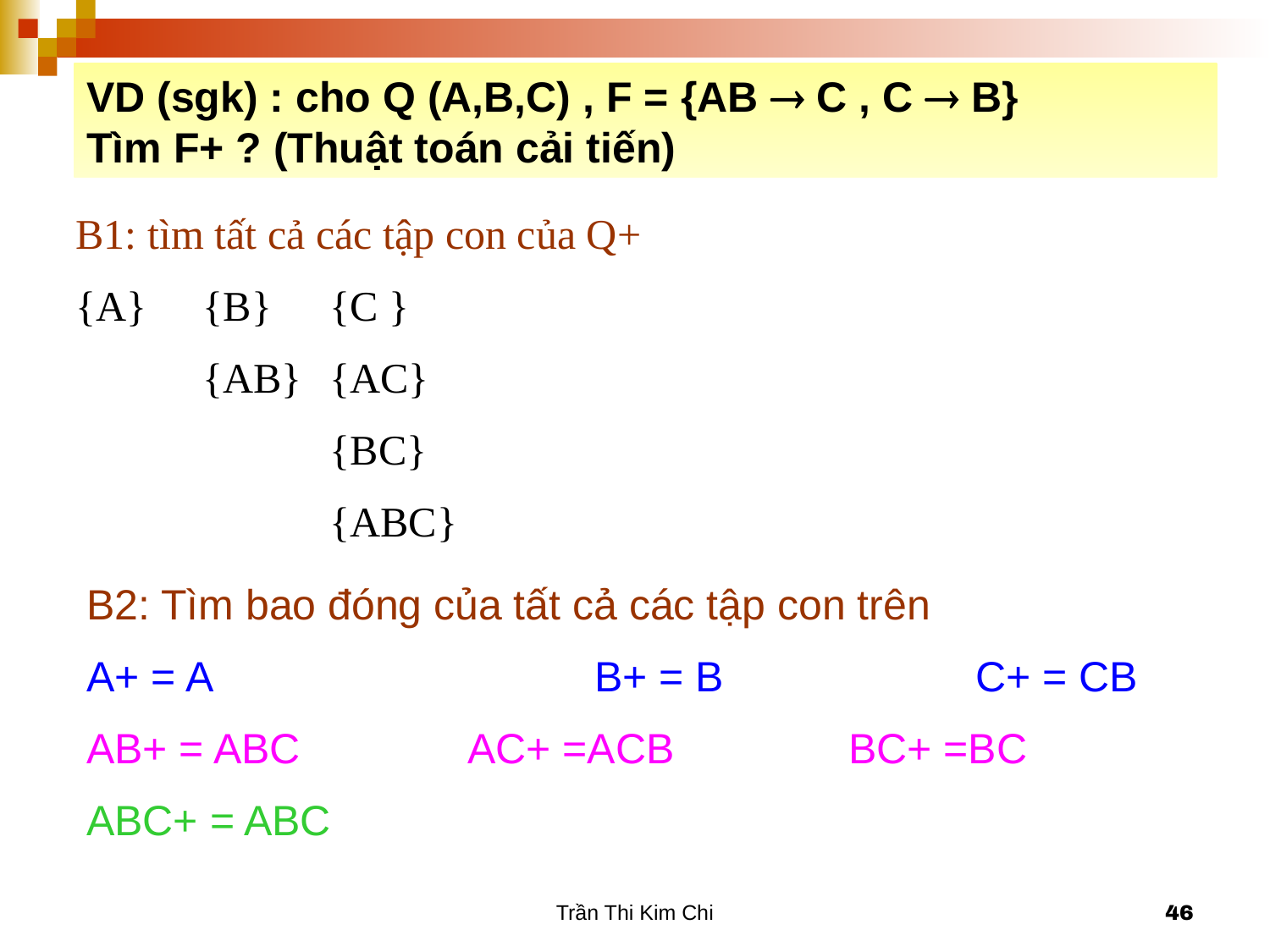

VD (sgk) : cho Q (A,B,C) , F = {AB → C , C → B}
Tìm F+ ? (Thuật toán cải tiến)
B1: tìm tất cả các tập con của Q+
{A}   	{B}	{C }
	{AB}	{AC}
		{BC}
		{ABC}
B2: Tìm bao đóng của tất cả các tập con trên
A+ = A			B+ = B		C+ = CB
AB+ = ABC 		AC+ =ACB		BC+ =BC
ABC+ = ABC
Trần Thi Kim Chi
46